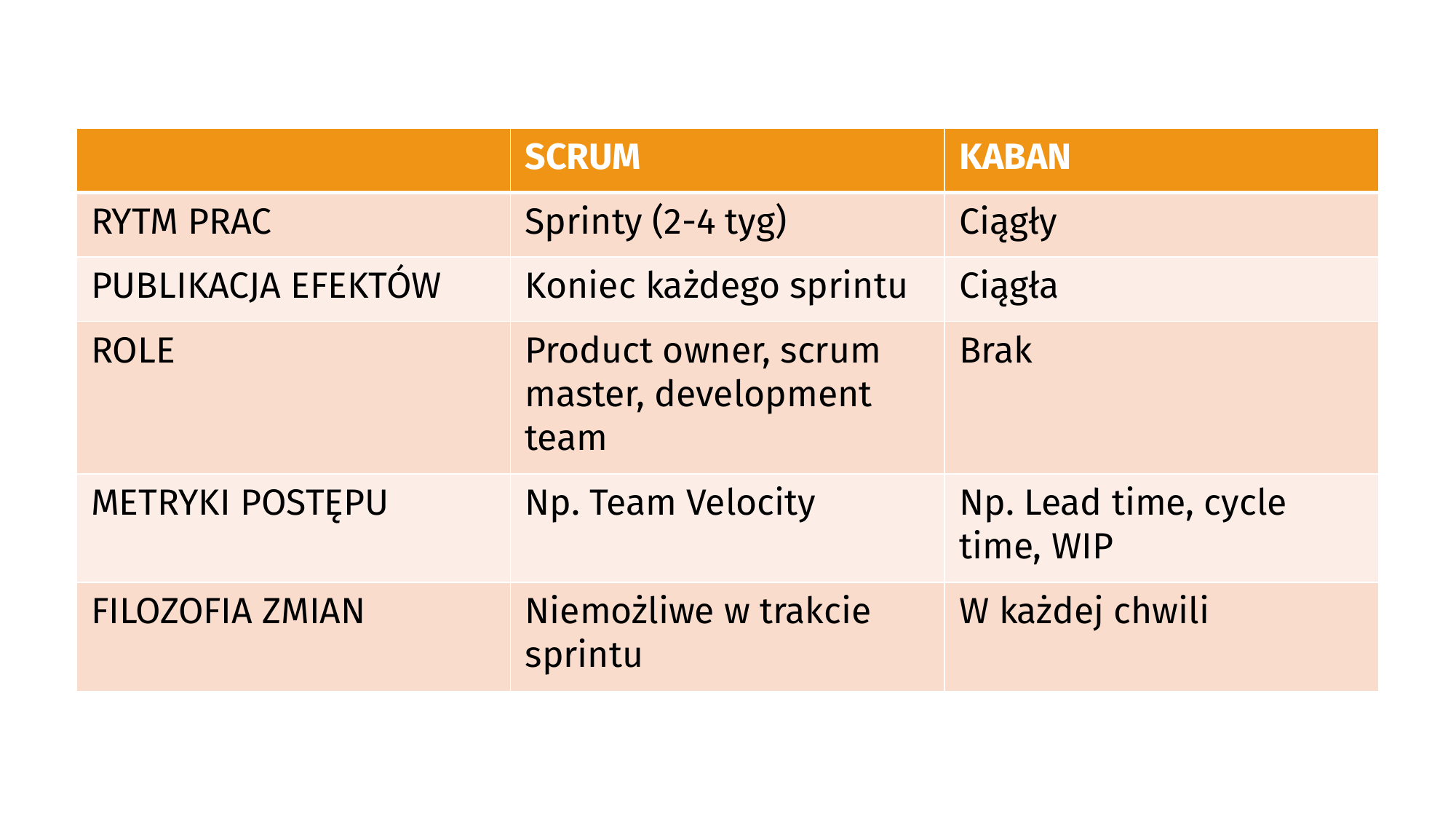

|  | SCRUM | KABAN |
| --- | --- | --- |
| RYTM PRAC | Sprinty (2-4 tyg) | Ciągły |
| PUBLIKACJA EFEKTÓW | Koniec każdego sprintu | Ciągła |
| ROLE | Product owner, scrum master, development team | Brak |
| METRYKI POSTĘPU | Np. Team Velocity | Np. Lead time, cycle time, WIP |
| FILOZOFIA ZMIAN | Niemożliwe w trakcie sprintu | W każdej chwili |